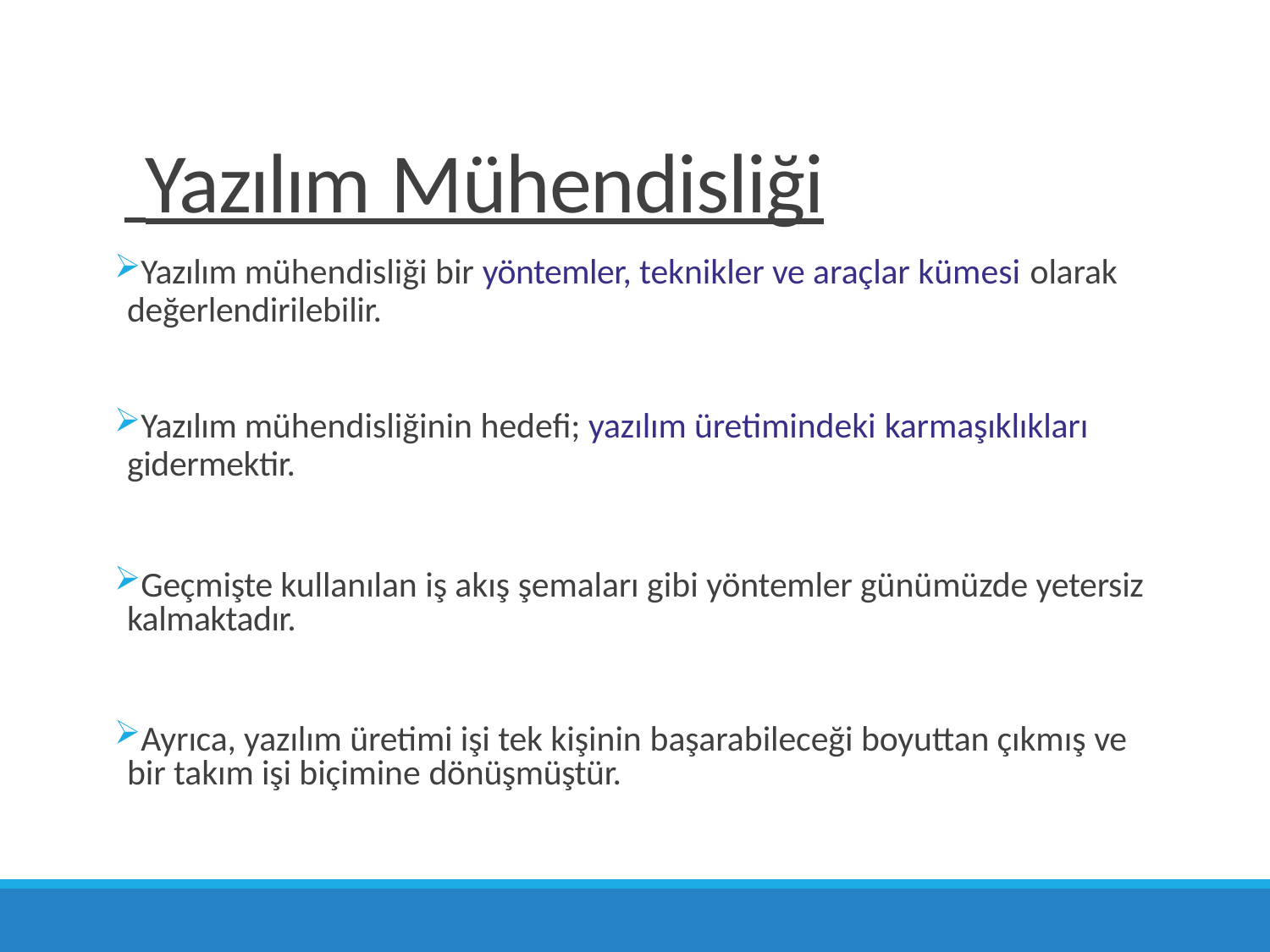

# Yazılım Mühendisliği
Yazılım mühendisliği bir yöntemler, teknikler ve araçlar kümesi olarak
değerlendirilebilir.

Yazılım mühendisliğinin hedefi; yazılım üretimindeki karmaşıklıkları
gidermektir.

Geçmişte kullanılan iş akış şemaları gibi yöntemler günümüzde yetersiz  kalmaktadır.

Ayrıca, yazılım üretimi işi tek kişinin başarabileceği boyuttan çıkmış ve  bir takım işi biçimine dönüşmüştür.